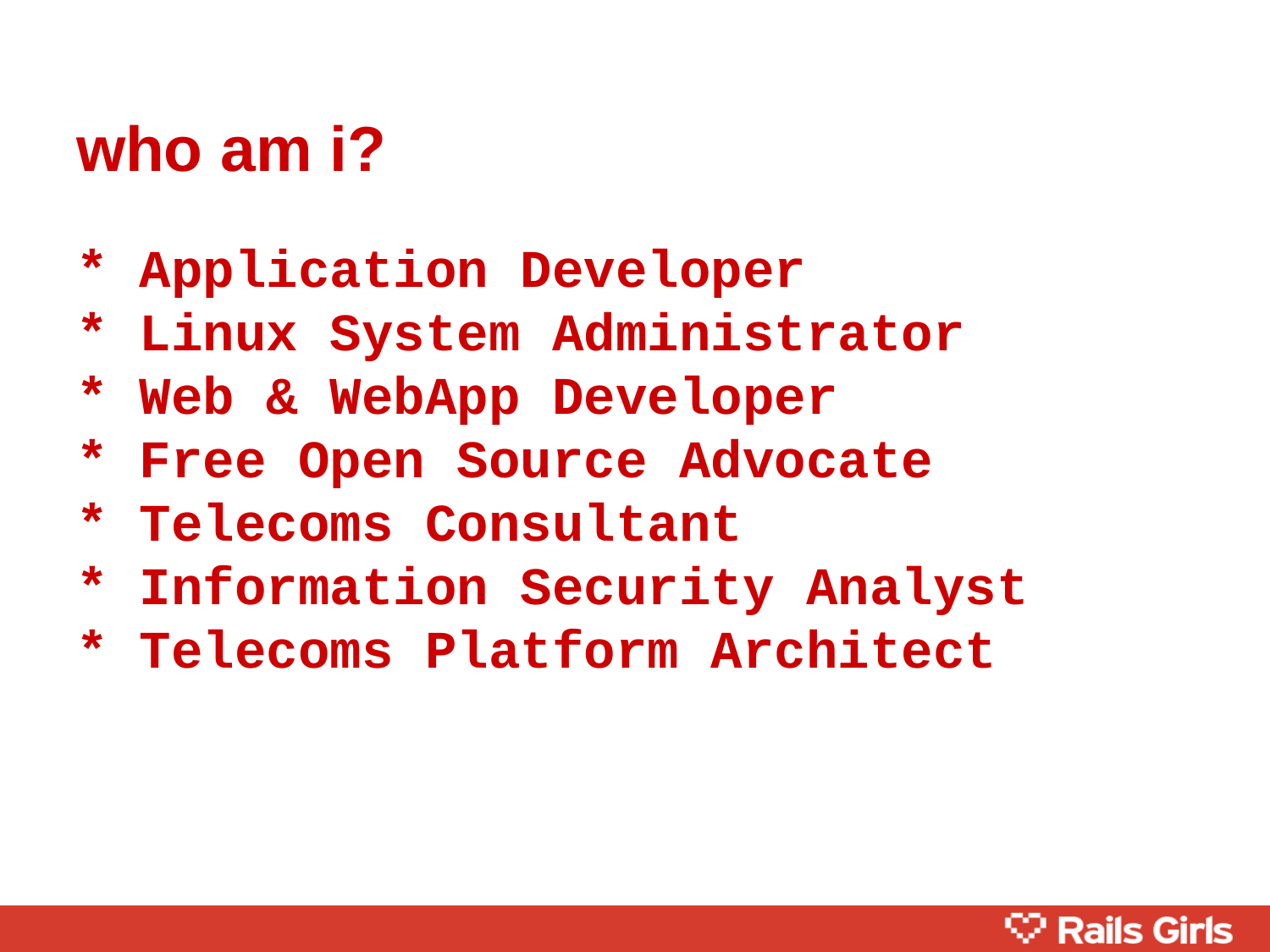

# who am i?
* Application Developer
* Linux System Administrator
* Web & WebApp Developer
* Free Open Source Advocate
* Telecoms Consultant
* Information Security Analyst
* Telecoms Platform Architect